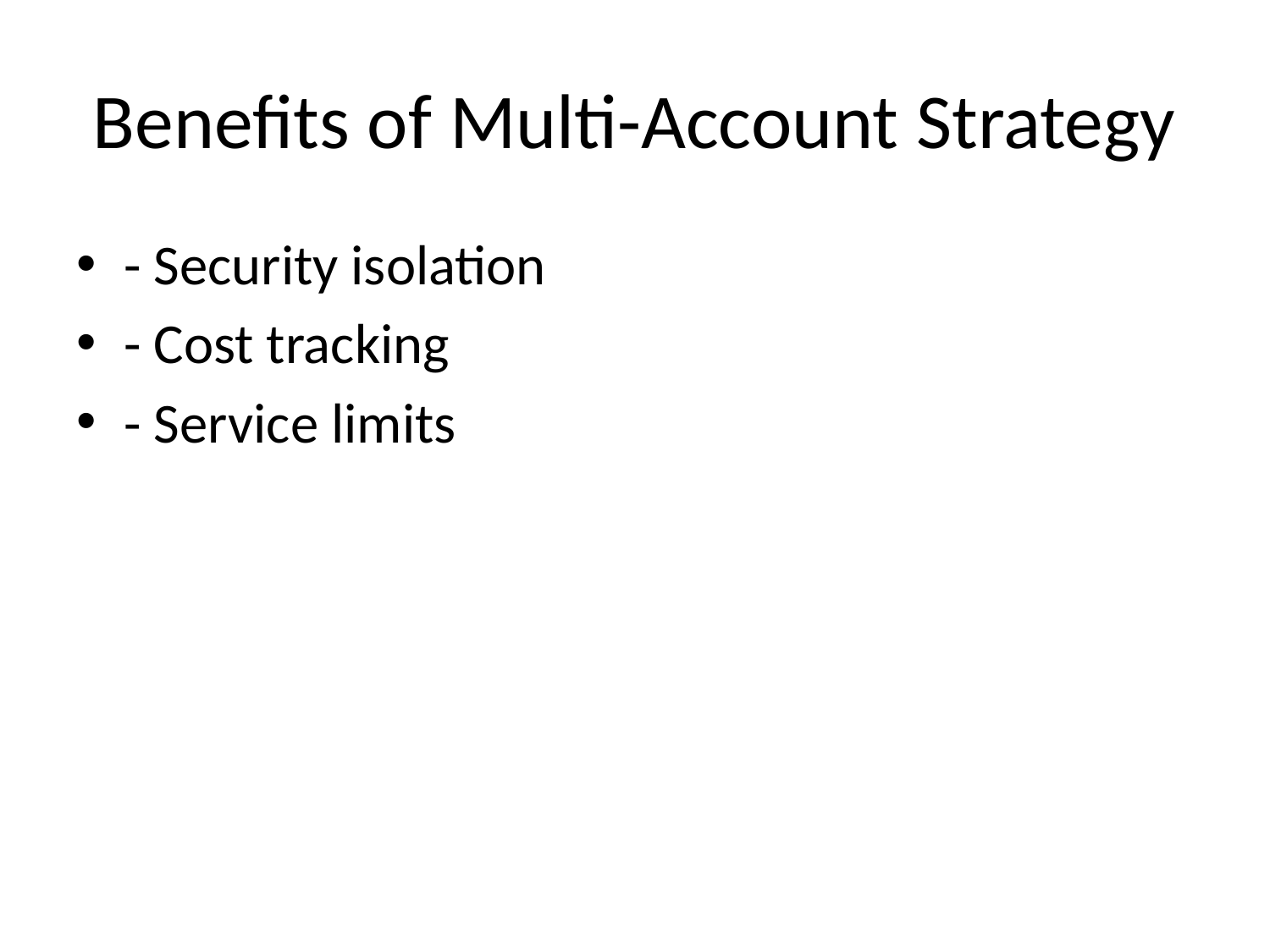

# Benefits of Multi-Account Strategy
- Security isolation
- Cost tracking
- Service limits